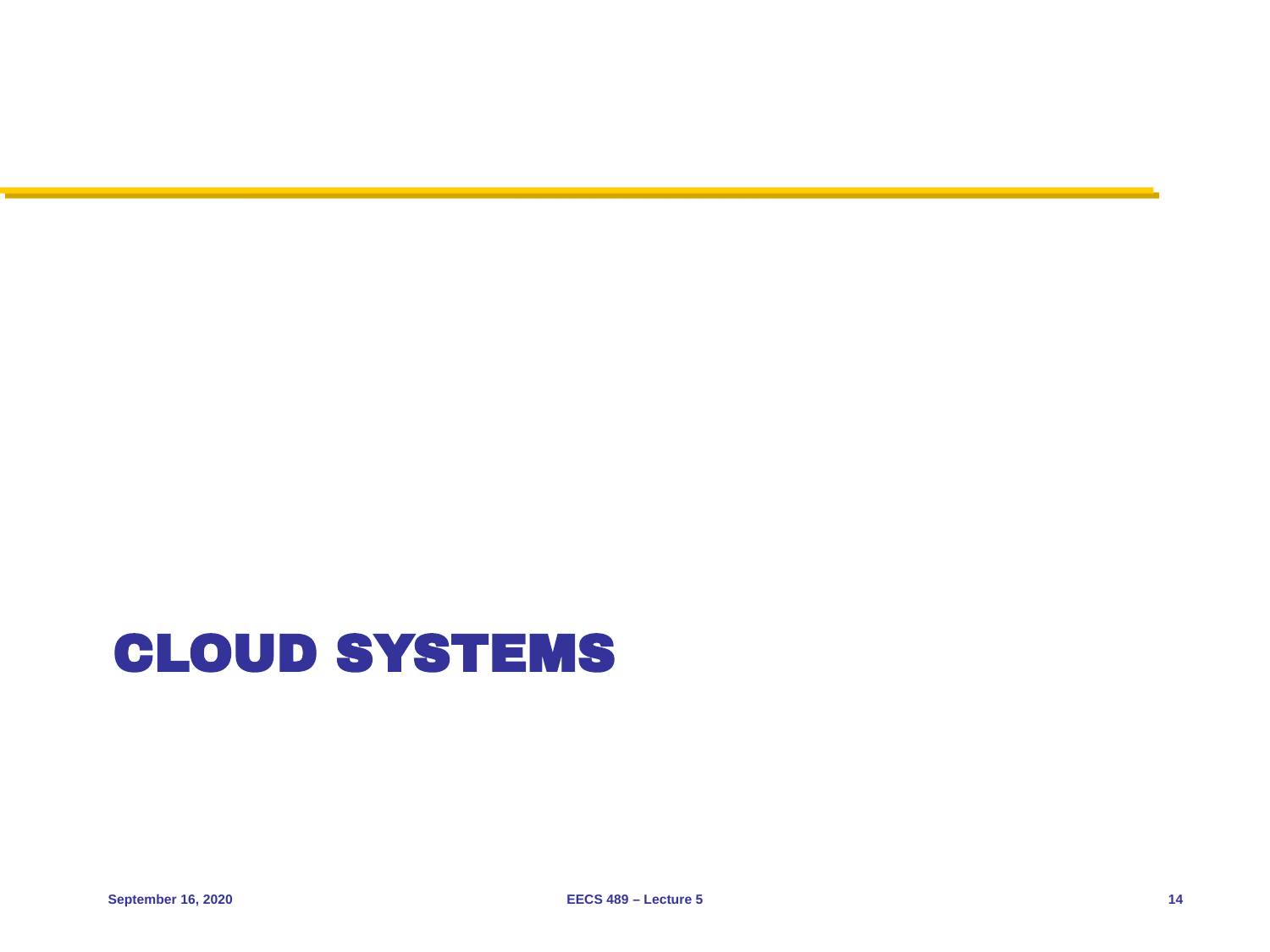

# Cloud Systems
September 16, 2020
EECS 489 – Lecture 5
14